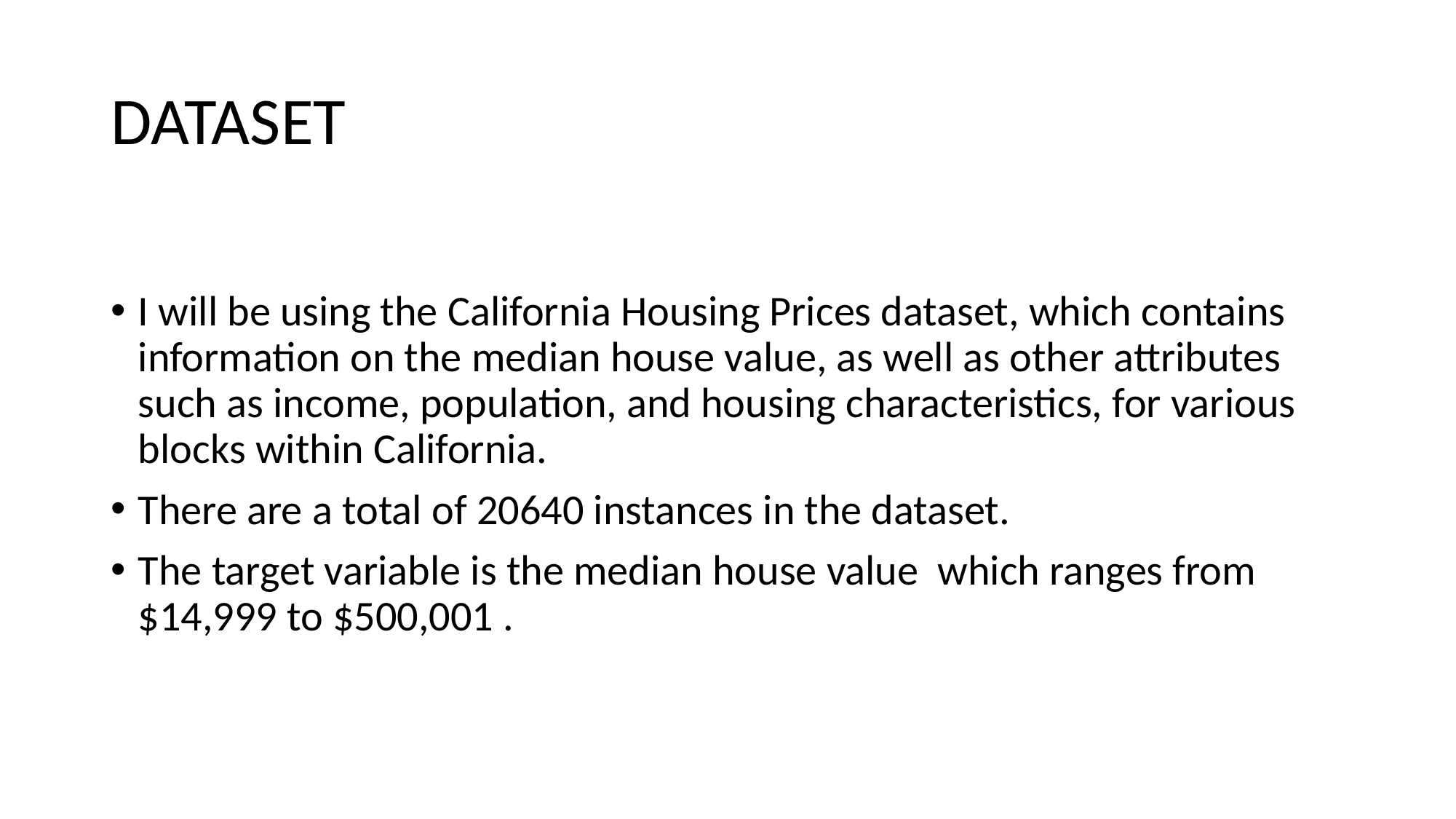

# DATASET

I will be using the California Housing Prices dataset, which contains information on the median house value, as well as other attributes such as income, population, and housing characteristics, for various blocks within California.
There are a total of 20640 instances in the dataset.
The target variable is the median house value  which ranges from $14,999 to $500,001 .